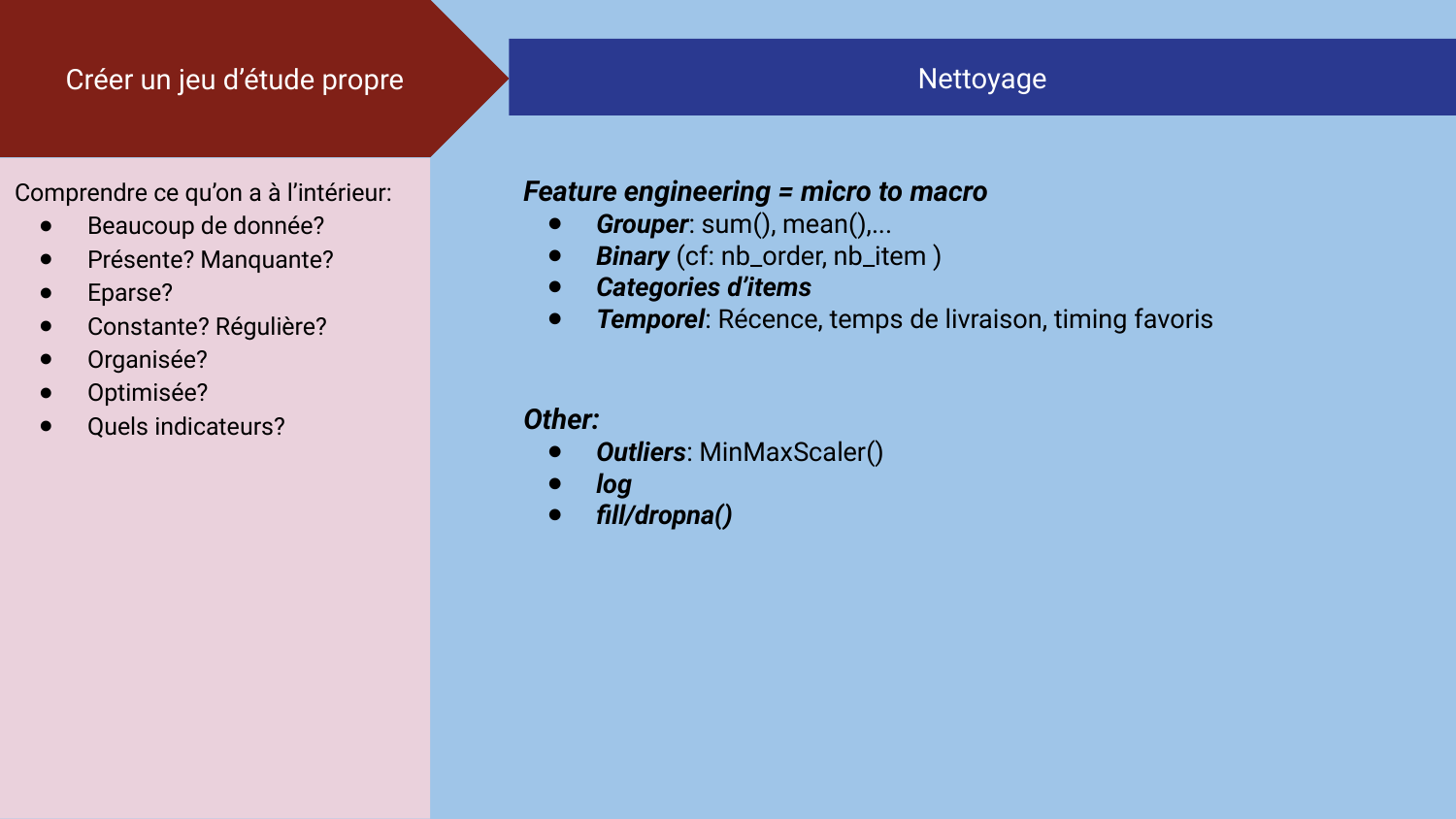

Créer un jeu d’étude propre
Comprendre ce qu’on a à l’intérieur:
Beaucoup de donnée?
Présente? Manquante?
Eparse?
Constante? Régulière?
Organisée?
Optimisée?
Quels indicateurs?
Nettoyage
Feature engineering = micro to macro
Grouper: sum(), mean(),...
Binary (cf: nb_order, nb_item )
Categories d’items
Temporel: Récence, temps de livraison, timing favoris

Other:
Outliers: MinMaxScaler()
log
fill/dropna()